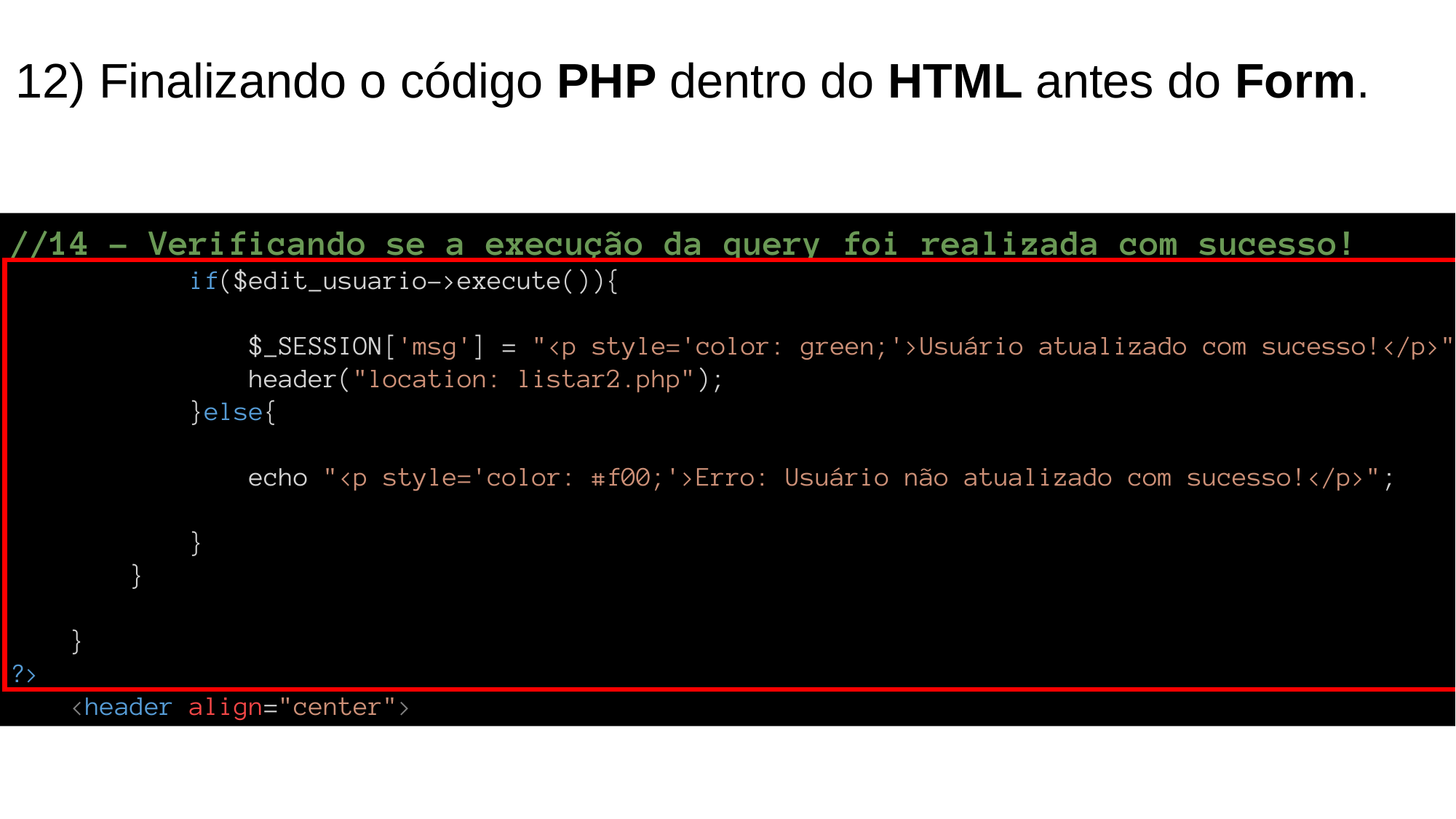

# 12) Finalizando o código PHP dentro do HTML antes do Form.
//14 - Verificando se a execução da query foi realizada com sucesso!
            if($edit_usuario->execute()){
                $_SESSION['msg'] = "<p style='color: green;'>Usuário atualizado com sucesso!</p>";
                header("location: listar2.php");
            }else{
                echo "<p style='color: #f00;'>Erro: Usuário não atualizado com sucesso!</p>";
            }
        }
    }
?>
    <header align="center">